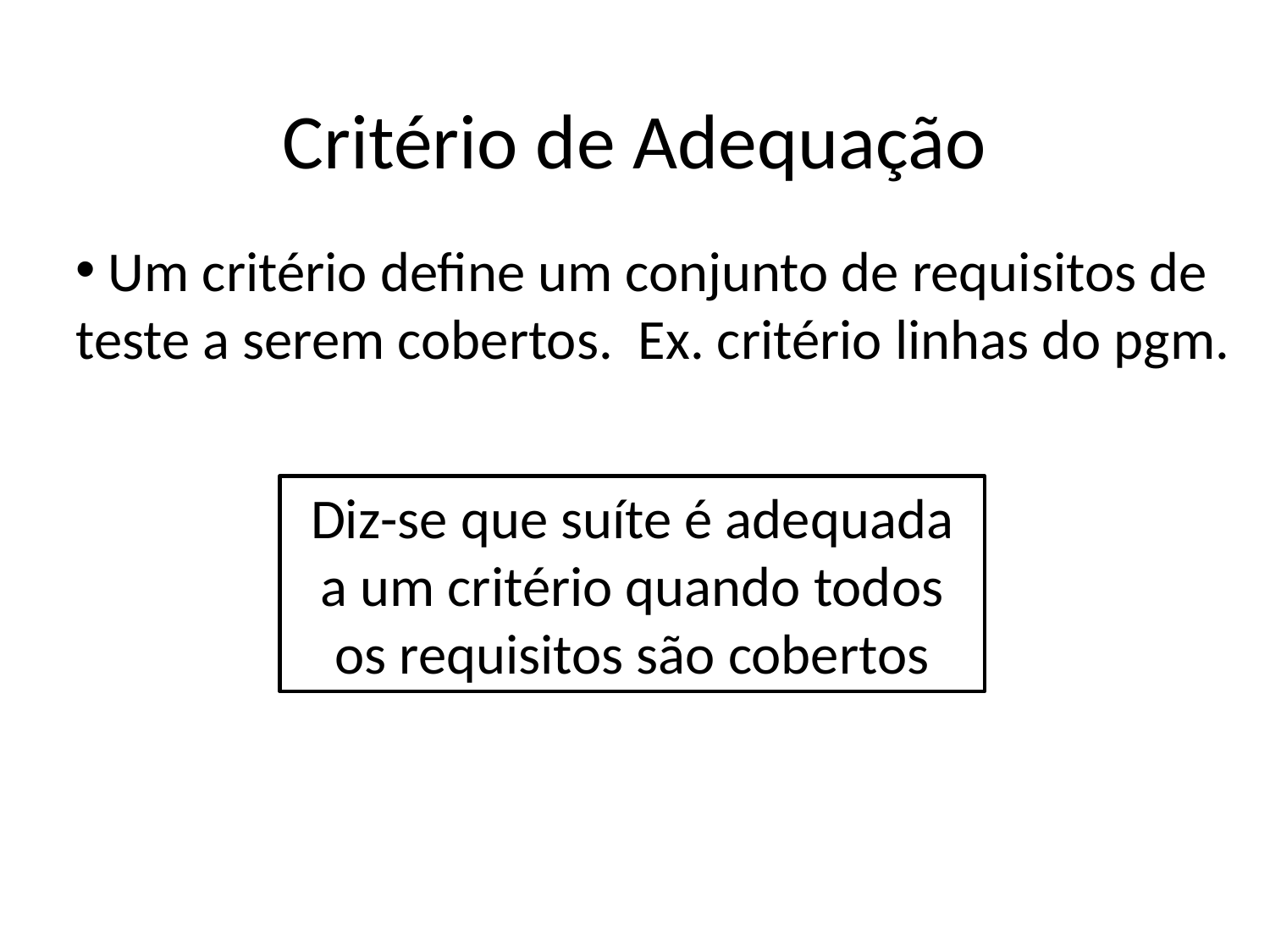

Critério de Adequação
 Um critério define um conjunto de requisitos de teste a serem cobertos.  Ex. critério linhas do pgm.

Diz-se que suíte é adequada a um critério quando todos os requisitos são cobertos